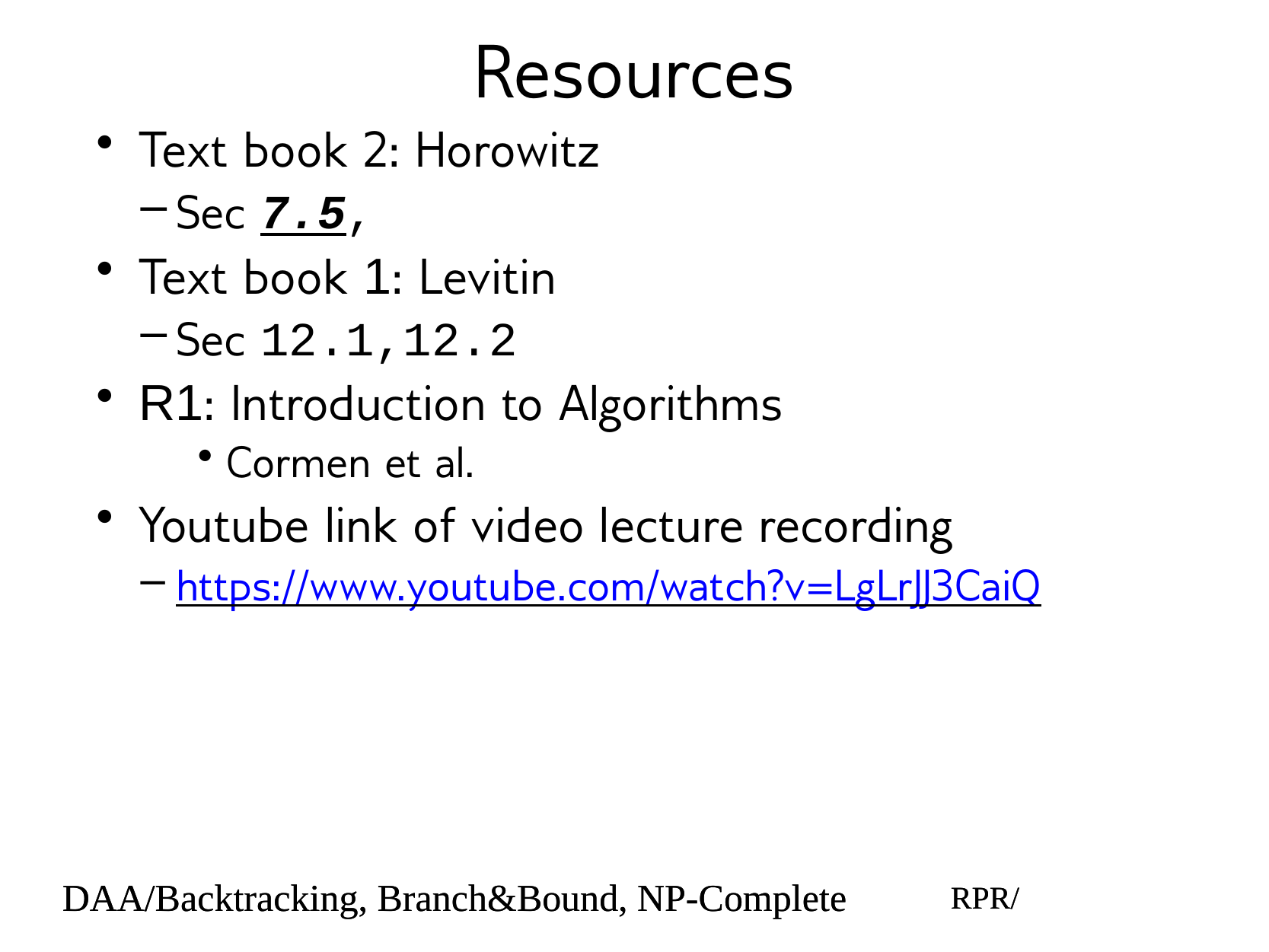

# Resources
Text book 2: Horowitz
Sec 7.5,
Text book 1: Levitin
Sec 12.1,12.2
R1: Introduction to Algorithms
Cormen et al.
Youtube link of video lecture recording
https://www.youtube.com/watch?v=LgLrJJ3CaiQ
DAA/Backtracking, Branch&Bound, NP-Complete
RPR/
2